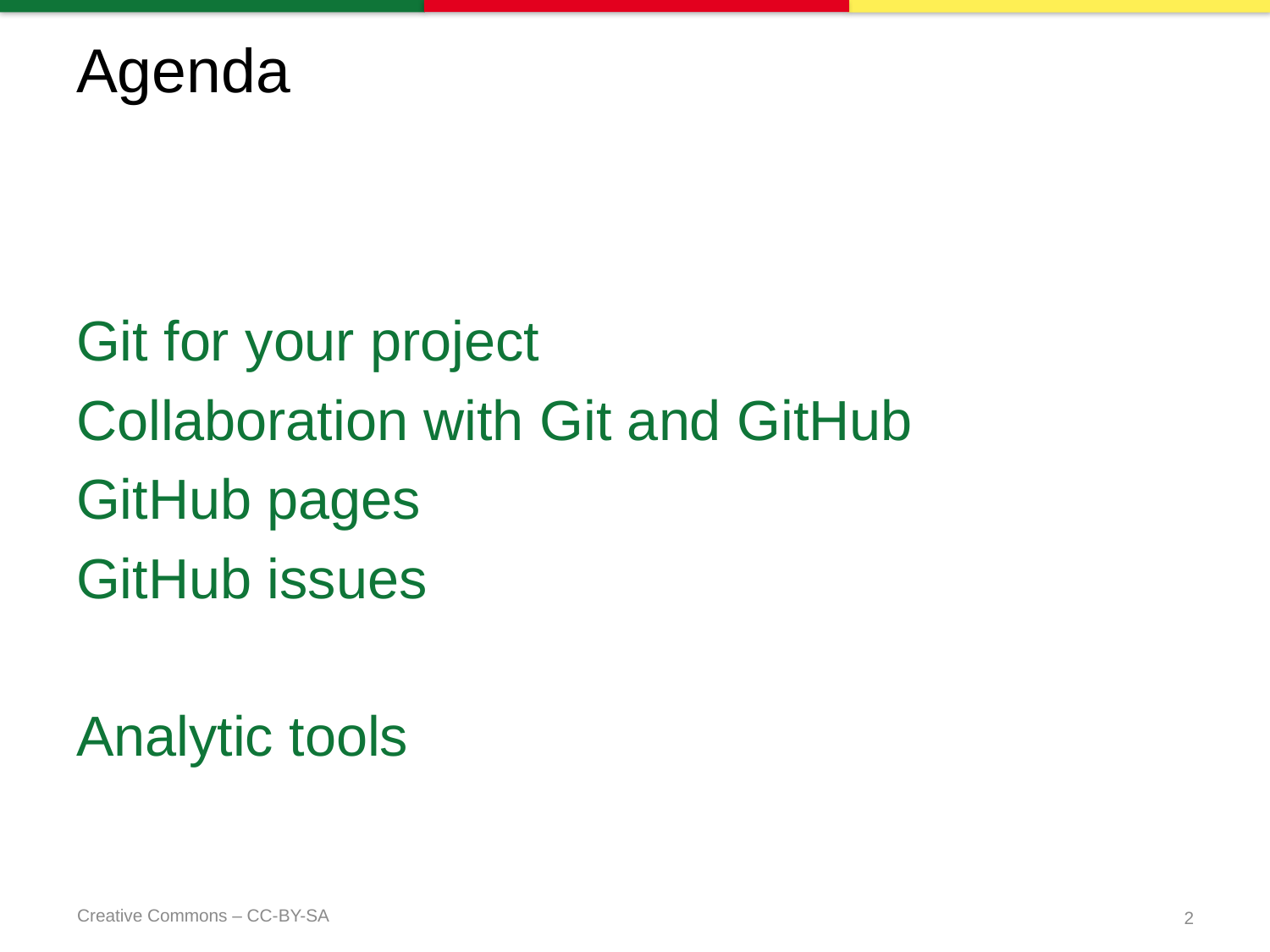

# Agenda
Git for your project
Collaboration with Git and GitHub
GitHub pages
GitHub issues

Analytic tools
2